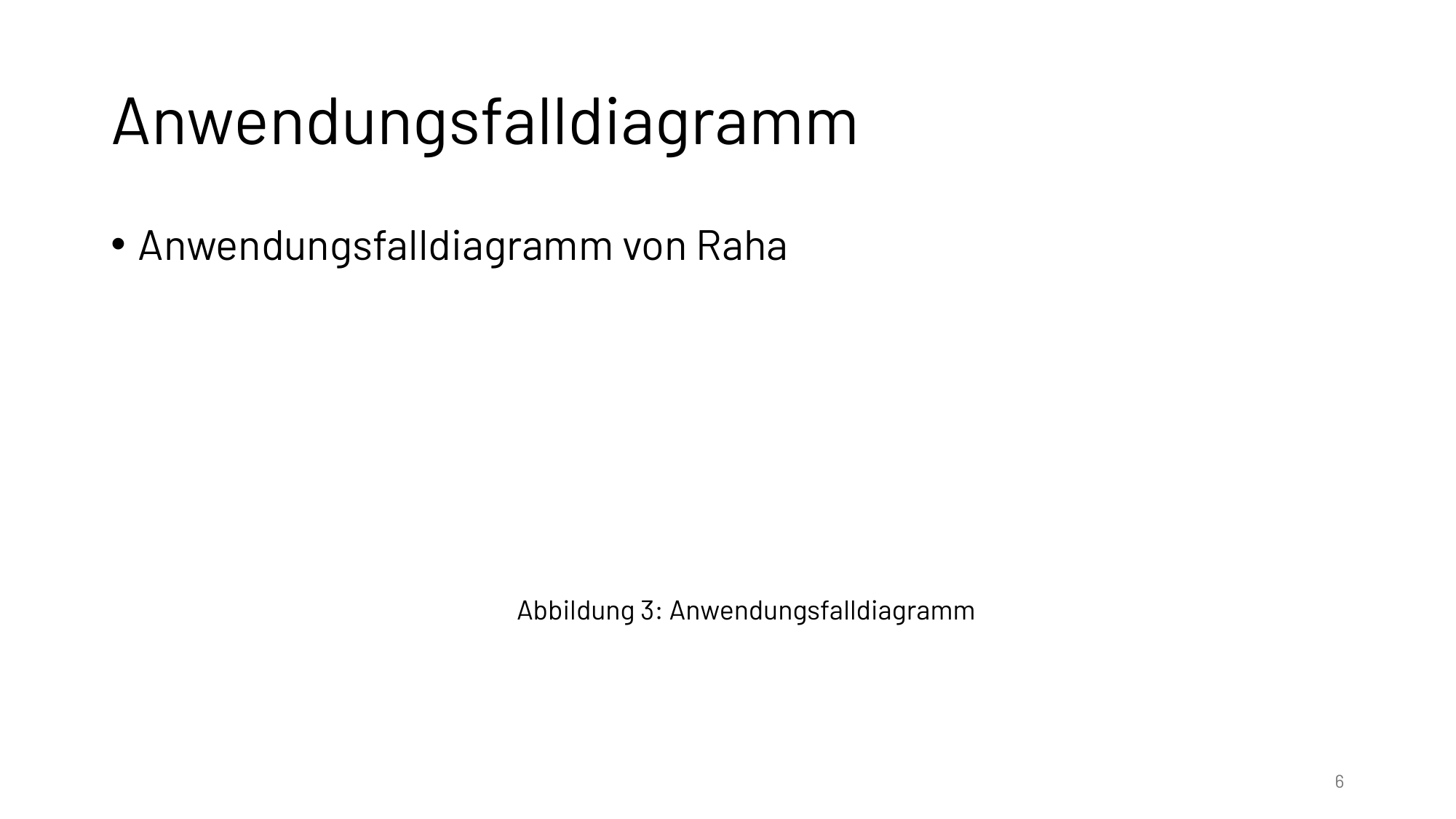

# Anwendungsfalldiagramm
Anwendungsfalldiagramm von Raha
Abbildung 3: Anwendungsfalldiagramm
6